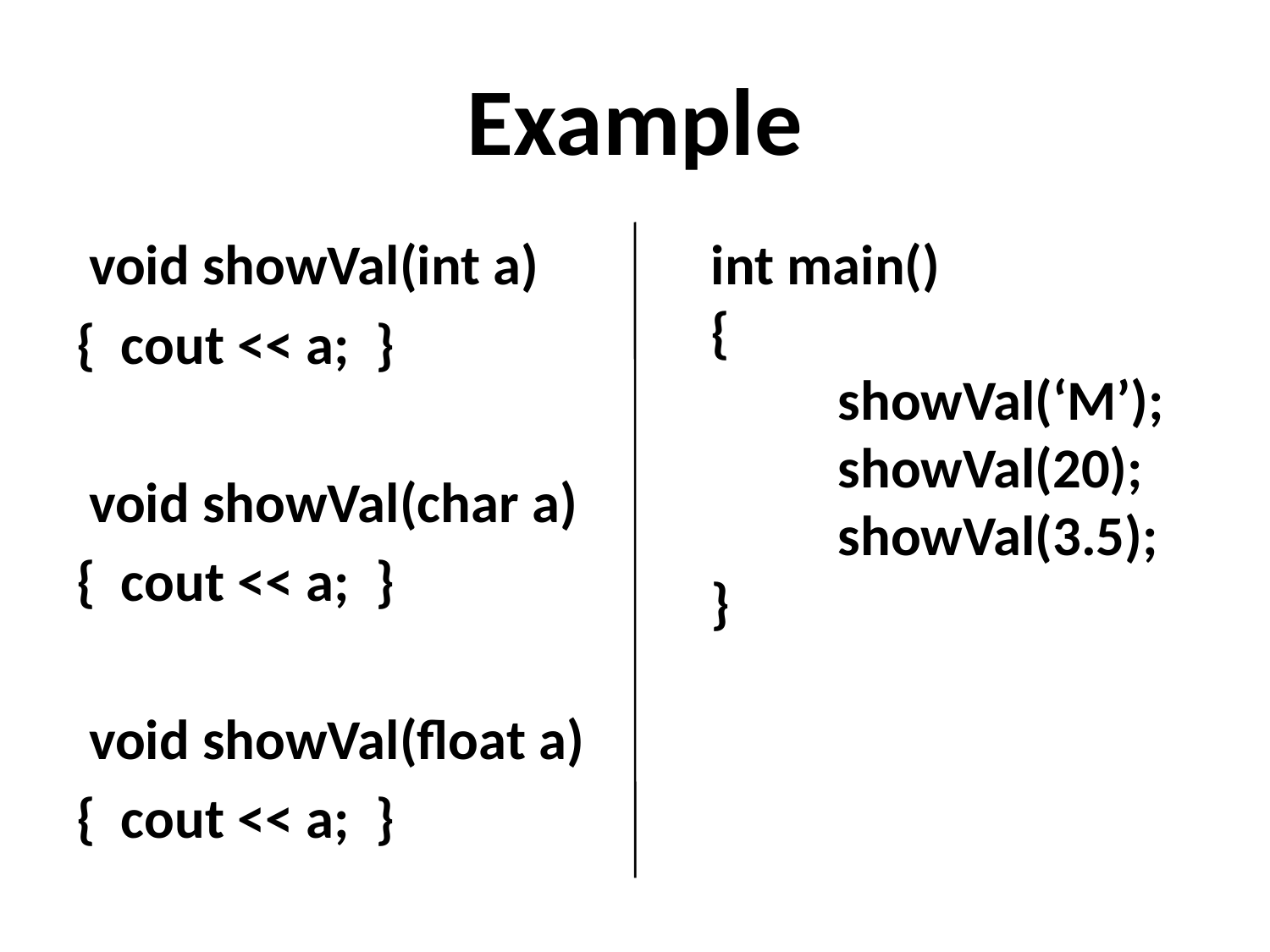

# Example
 void showVal(int a)
{  cout << a;  }

 void showVal(char a)
{  cout << a;  }

 void showVal(float a)
{  cout << a;  }
int main()
{
 	showVal(‘M’);
	showVal(20);
	showVal(3.5);
}